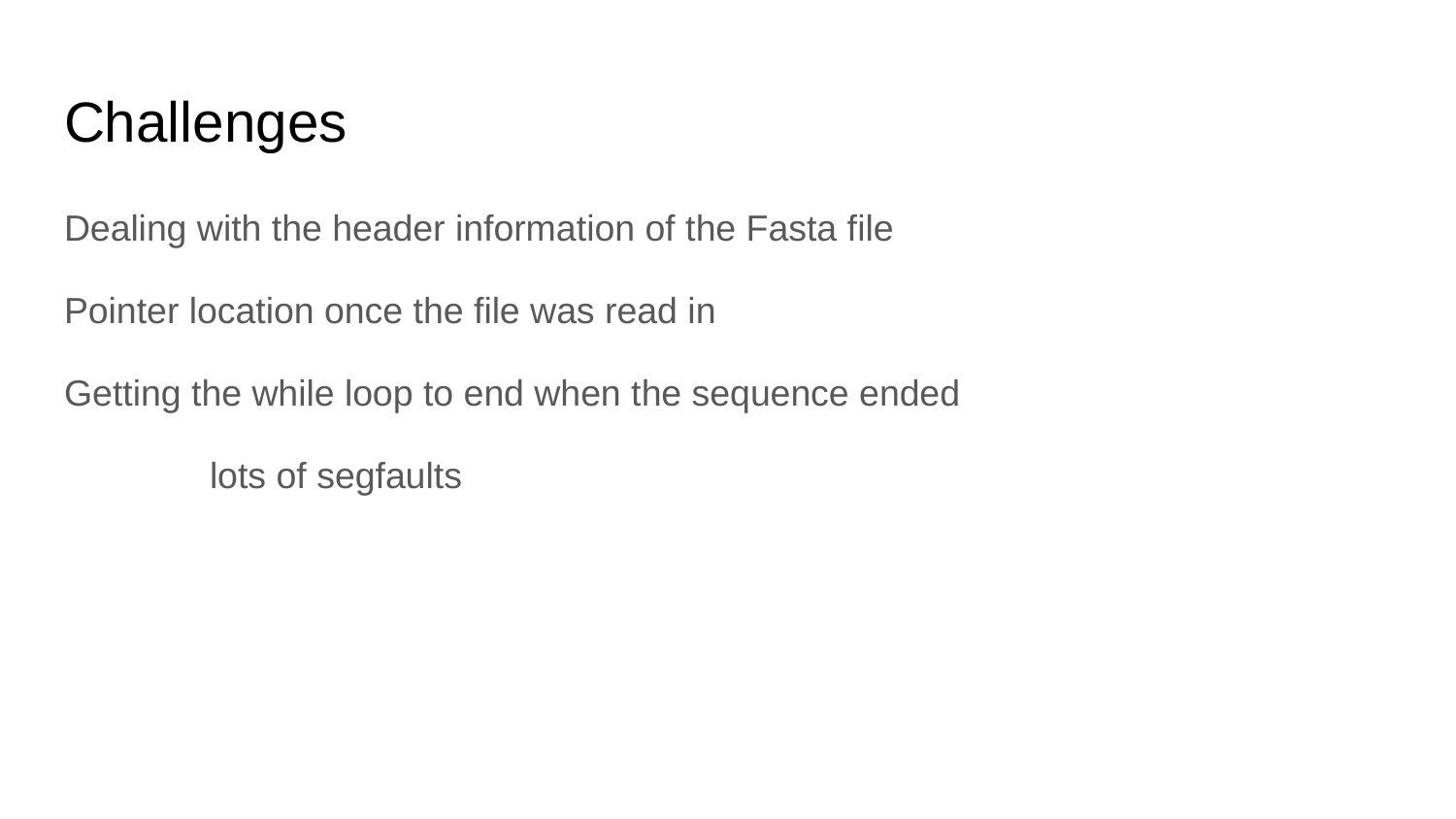

# Challenges
Dealing with the header information of the Fasta file
Pointer location once the file was read in
Getting the while loop to end when the sequence ended
	lots of segfaults